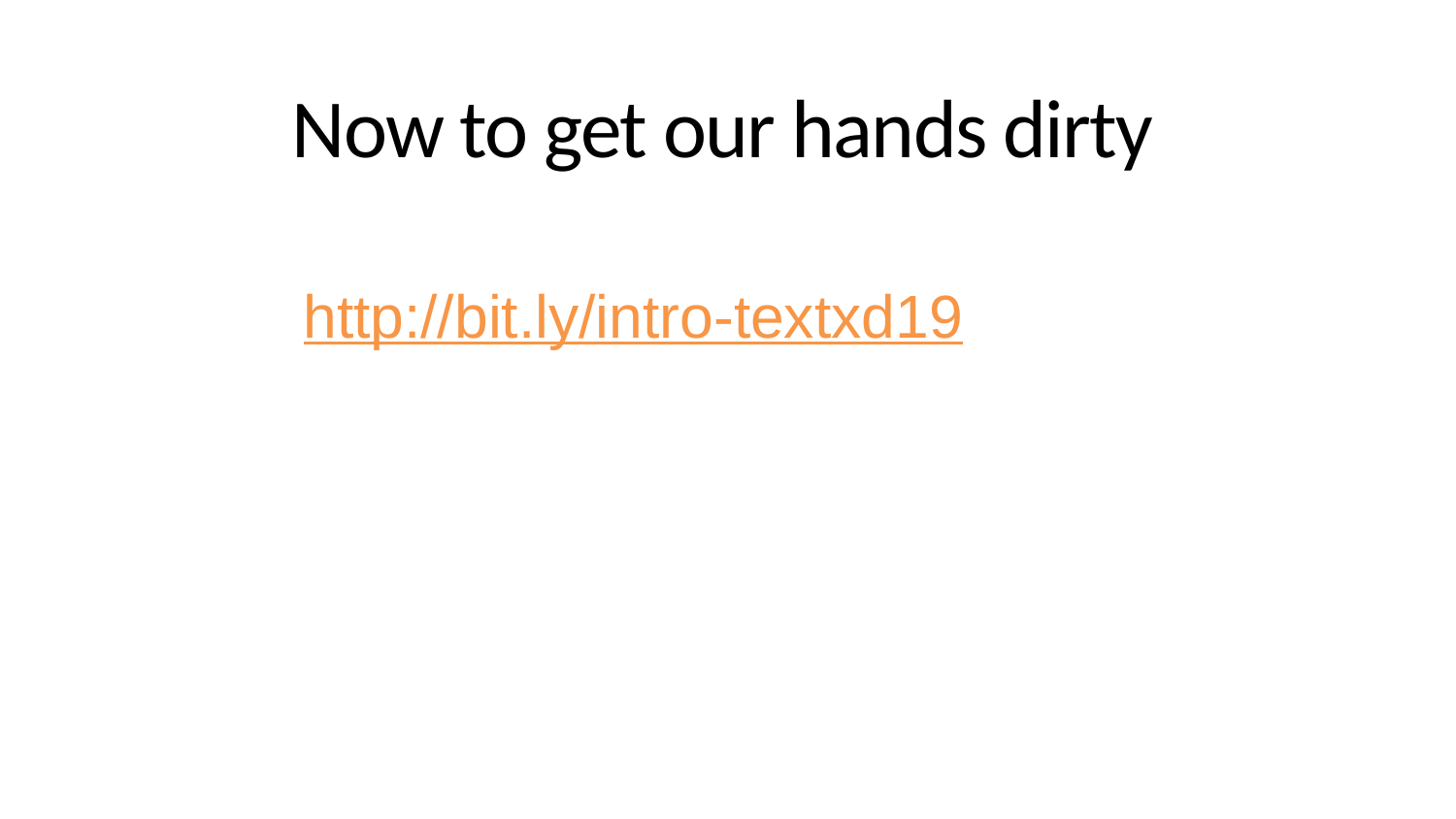

# Now to get our hands dirty
http://bit.ly/intro-textxd19